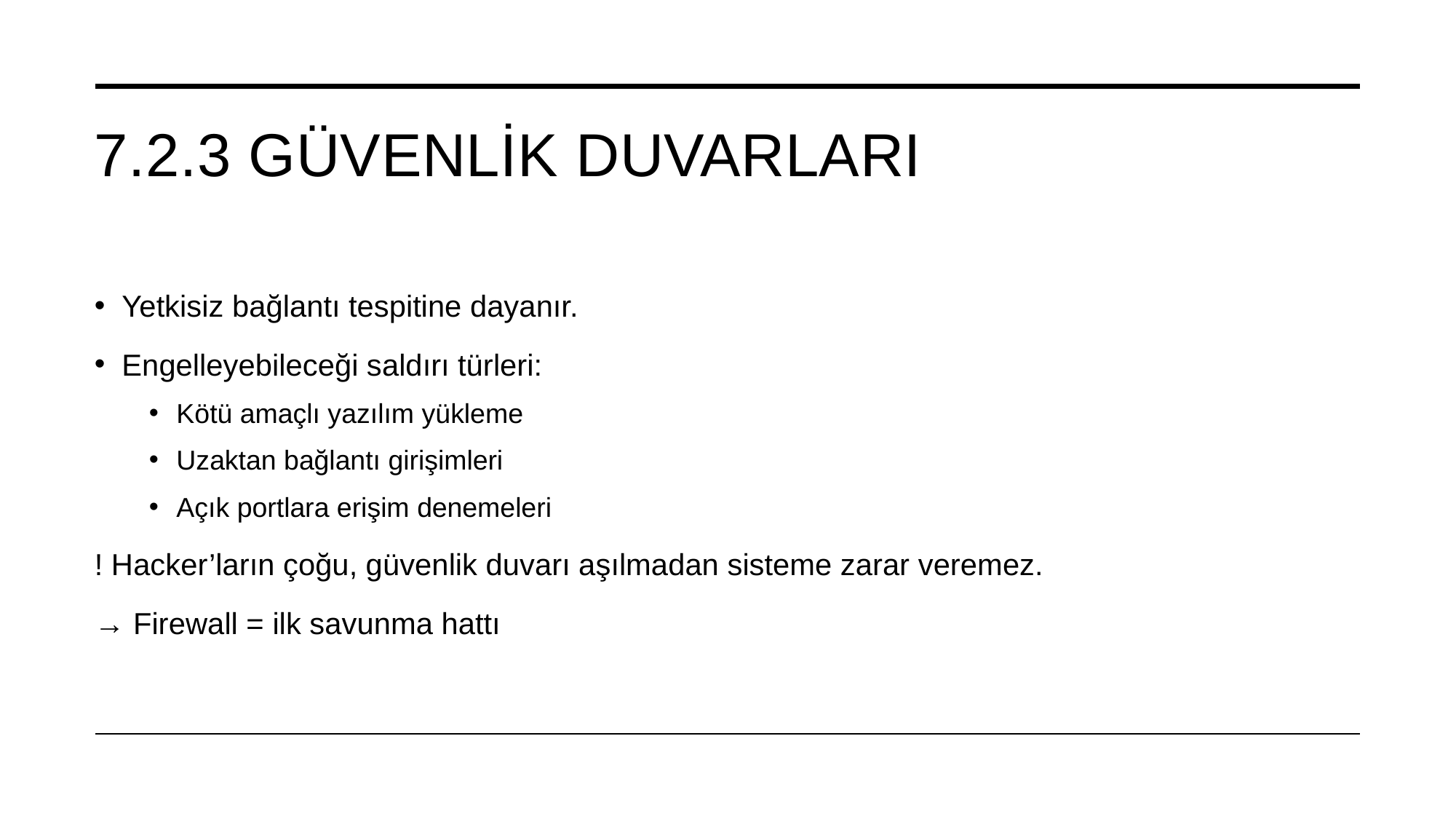

# 7.2.3 Güvenlik Duvarları
Yetkisiz bağlantı tespitine dayanır.
Engelleyebileceği saldırı türleri:
Kötü amaçlı yazılım yükleme
Uzaktan bağlantı girişimleri
Açık portlara erişim denemeleri
! Hacker’ların çoğu, güvenlik duvarı aşılmadan sisteme zarar veremez.
→ Firewall = ilk savunma hattı